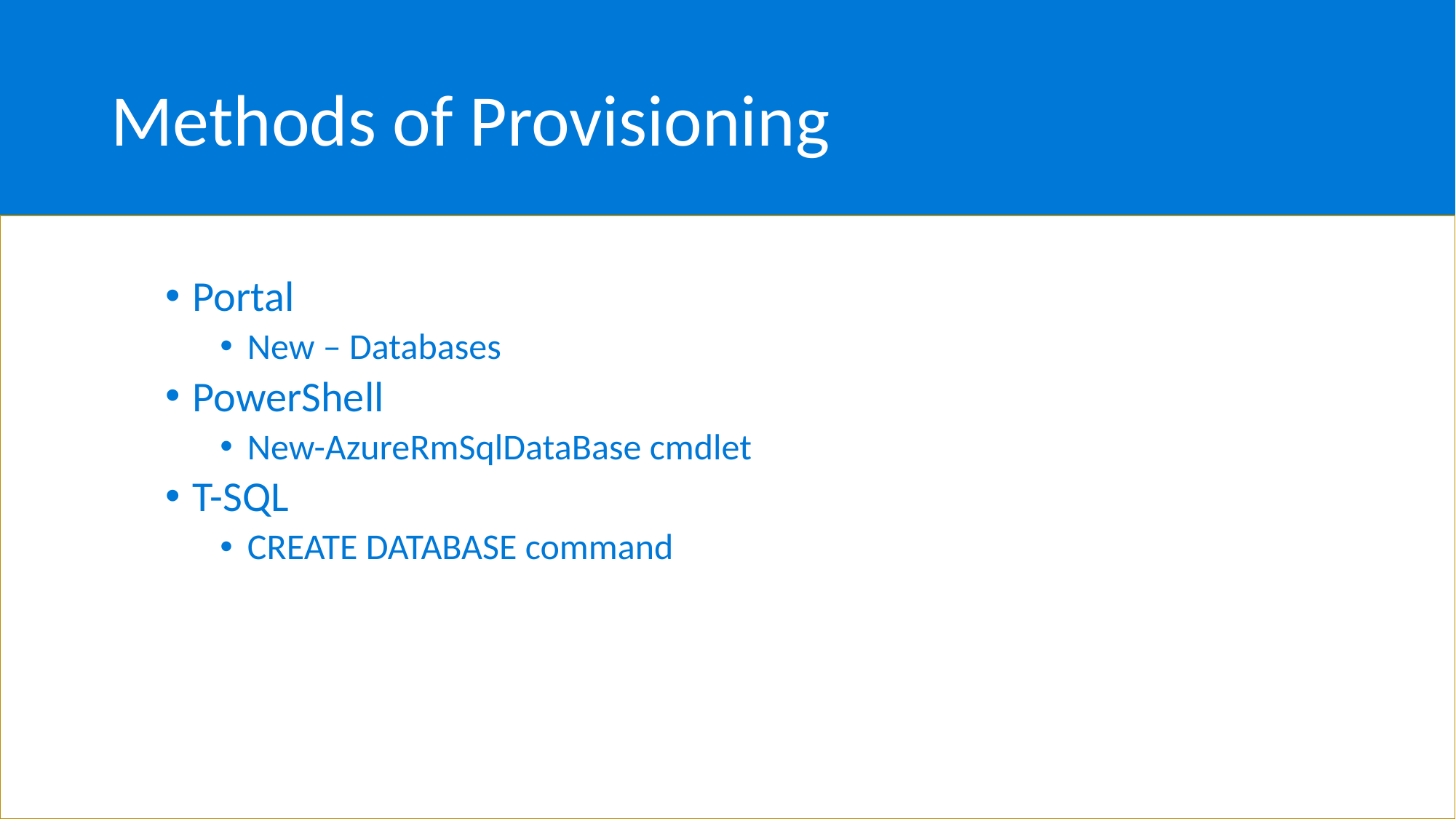

# Methods of Provisioning

Portal
New – Databases
PowerShell
New-AzureRmSqlDataBase cmdlet
T-SQL
CREATE DATABASE command